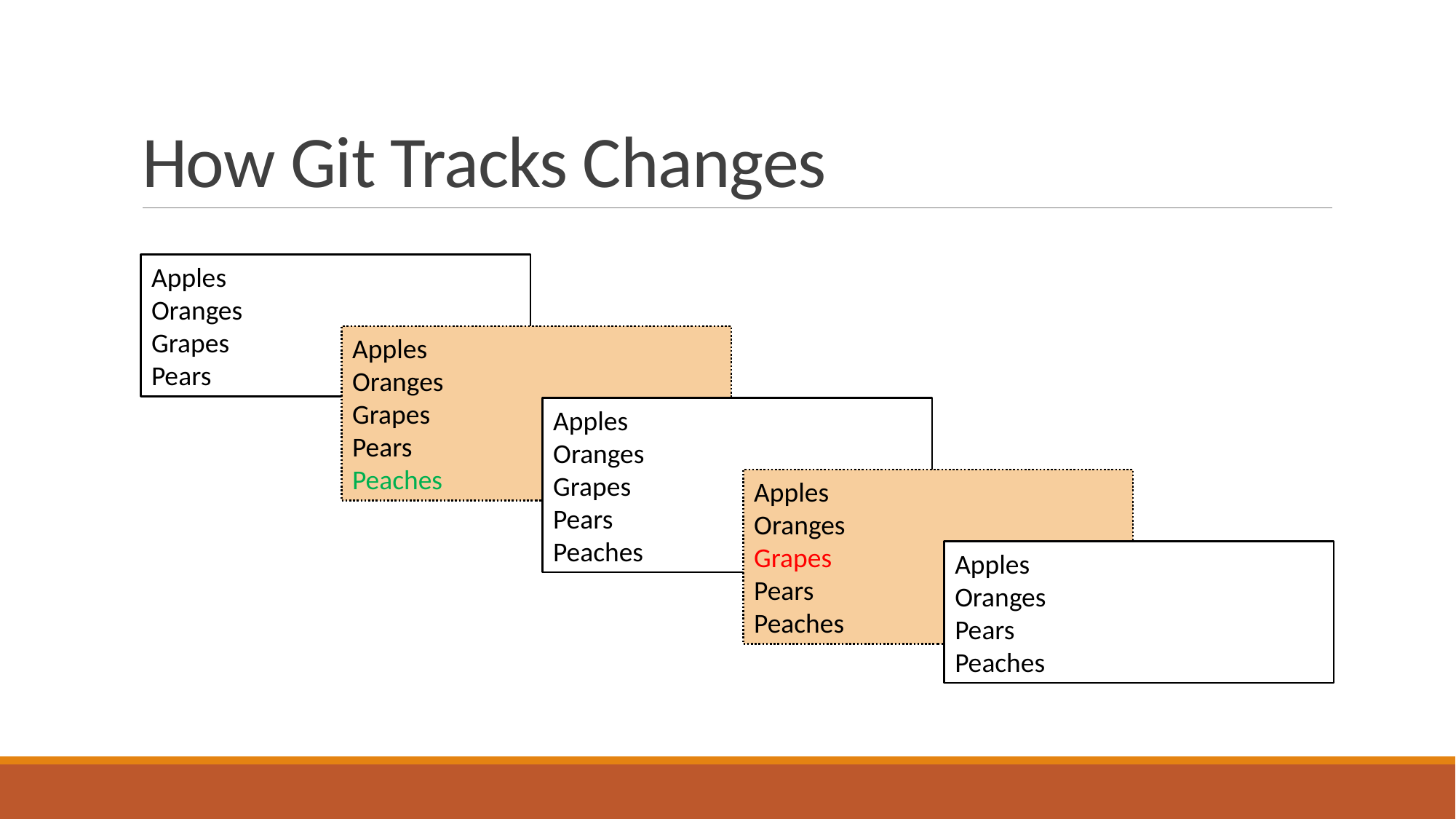

# How Git Tracks Changes
Apples
Oranges
Grapes
Pears
Apples
Oranges
Grapes
Pears
Peaches
Apples
Oranges
Grapes
Pears
Peaches
Apples
Oranges
Grapes
Pears
Peaches
Apples
Oranges
Pears
Peaches